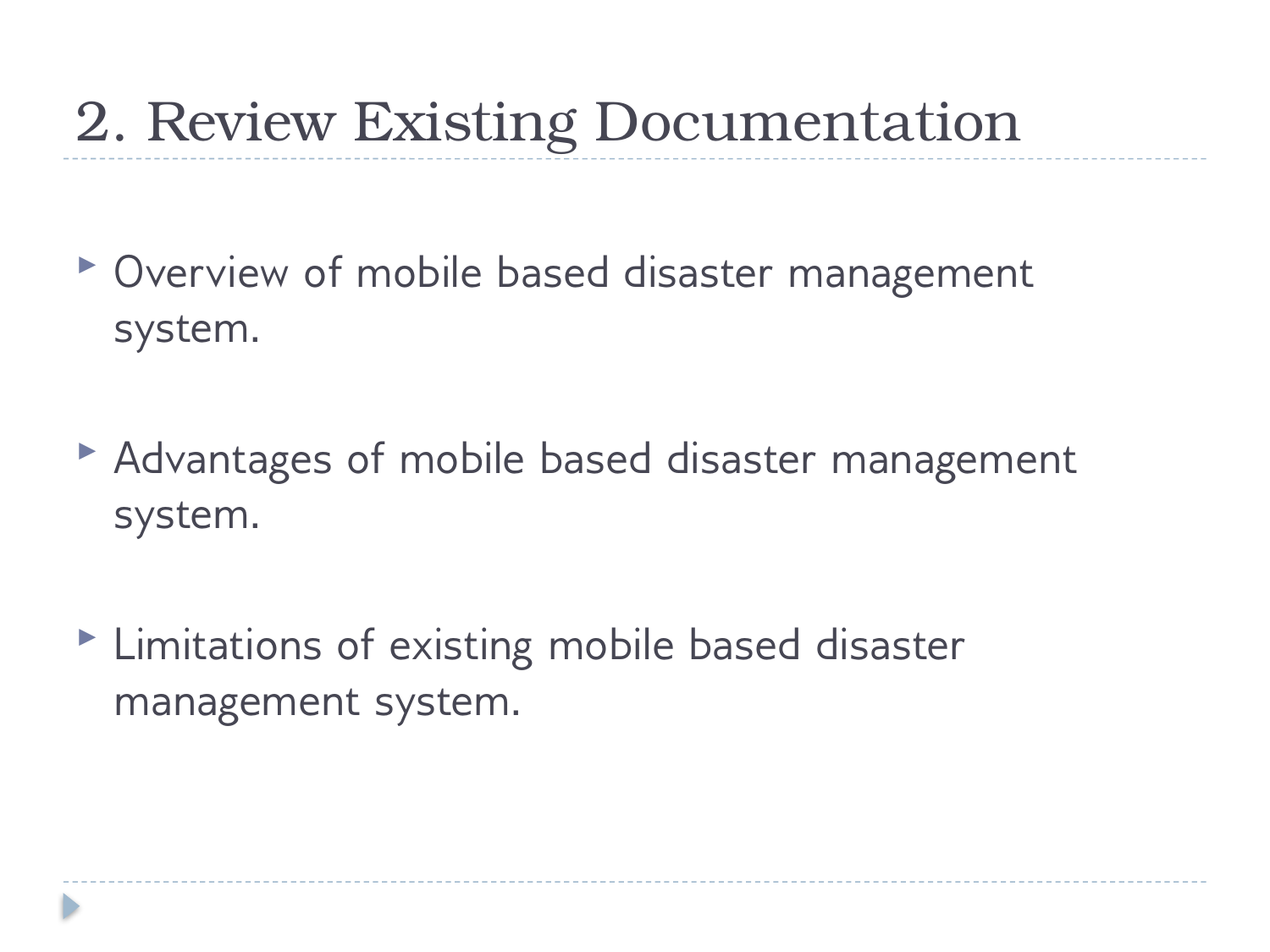

# 2. Review Existing Documentation

Overview of mobile based disaster management system.

Advantages of mobile based disaster management system.

Limitations of existing mobile based disaster management system.